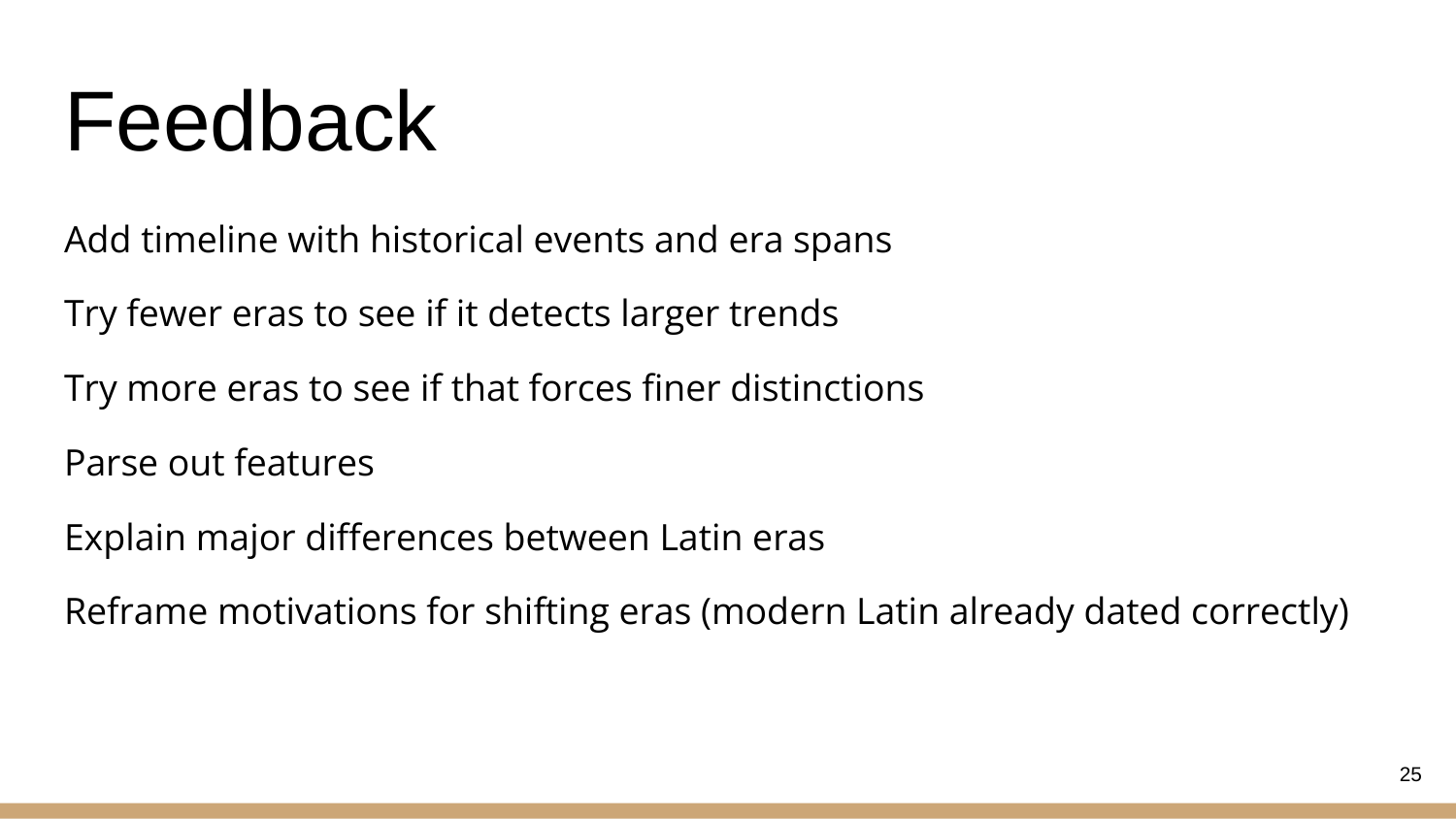

# Feedback
Add timeline with historical events and era spans
Try fewer eras to see if it detects larger trends
Try more eras to see if that forces finer distinctions
Parse out features
Explain major differences between Latin eras
Reframe motivations for shifting eras (modern Latin already dated correctly)
25